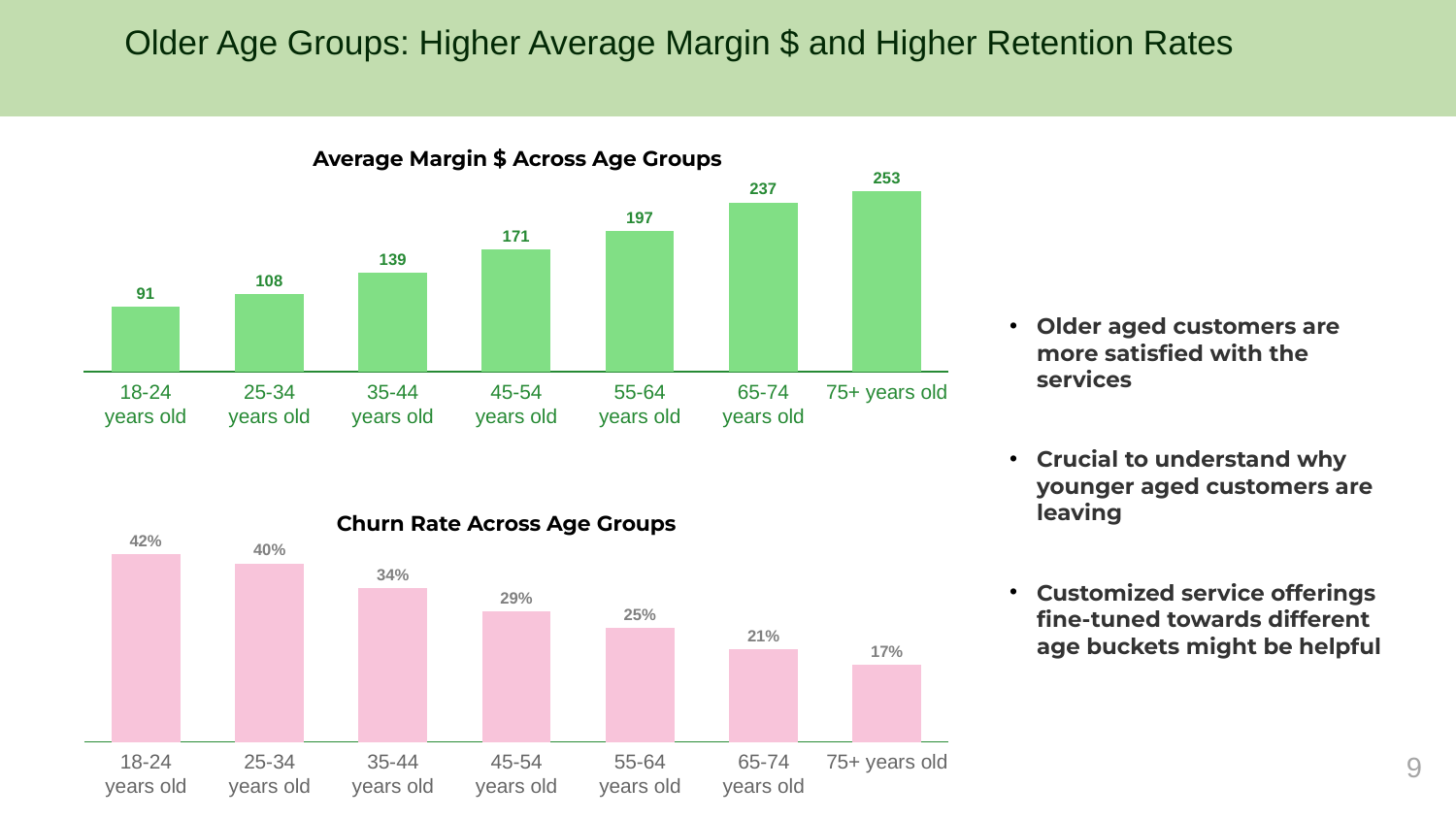

Older Age Groups: Higher Average Margin $ and Higher Retention Rates
Average Margin $ Across Age Groups

### Chart

| Category |  |
|---|---|
Older aged customers are more satisfied with the services

Crucial to understand why younger aged customers are leaving

Customized service offerings fine-tuned towards different age buckets might be helpful

18-24 years old
25-34 years old
35-44 years old
45-54 years old
55-64 years old
65-74 years old
75+ years old
Churn Rate Across Age Groups
42%

### Chart

| Category |  |
|---|---|
40%
34%
29%
25%
21%
17%
9
18-24 years old
25-34 years old
35-44 years old
45-54 years old
55-64 years old
65-74 years old
75+ years old